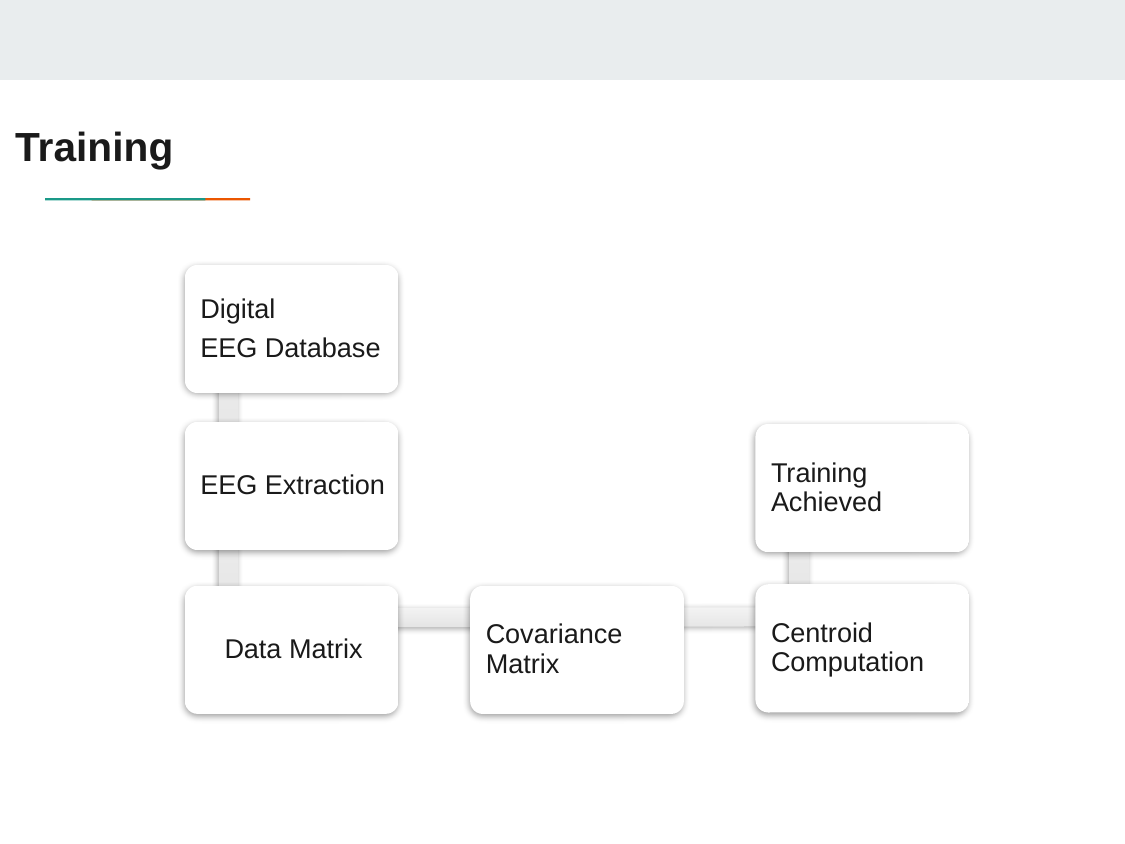

# Training
Digital
EEG Database
EEG Extraction
Data Matrix
Covariance Matrix
Centroid Computation
Training Achieved